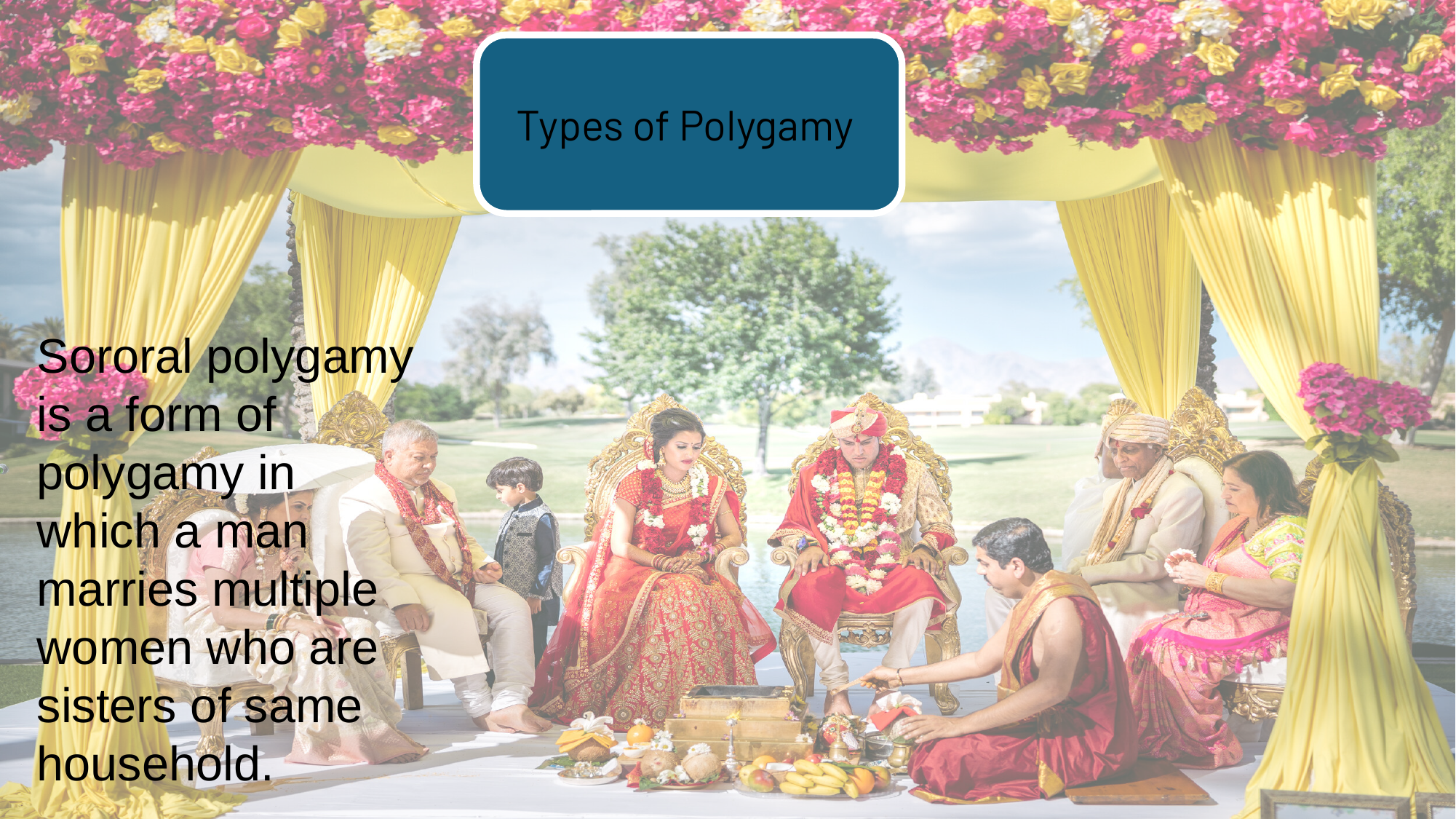

Types of Polygamy
Sororal polygamy is a form of polygamy in which a man marries multiple women who are sisters of same household.